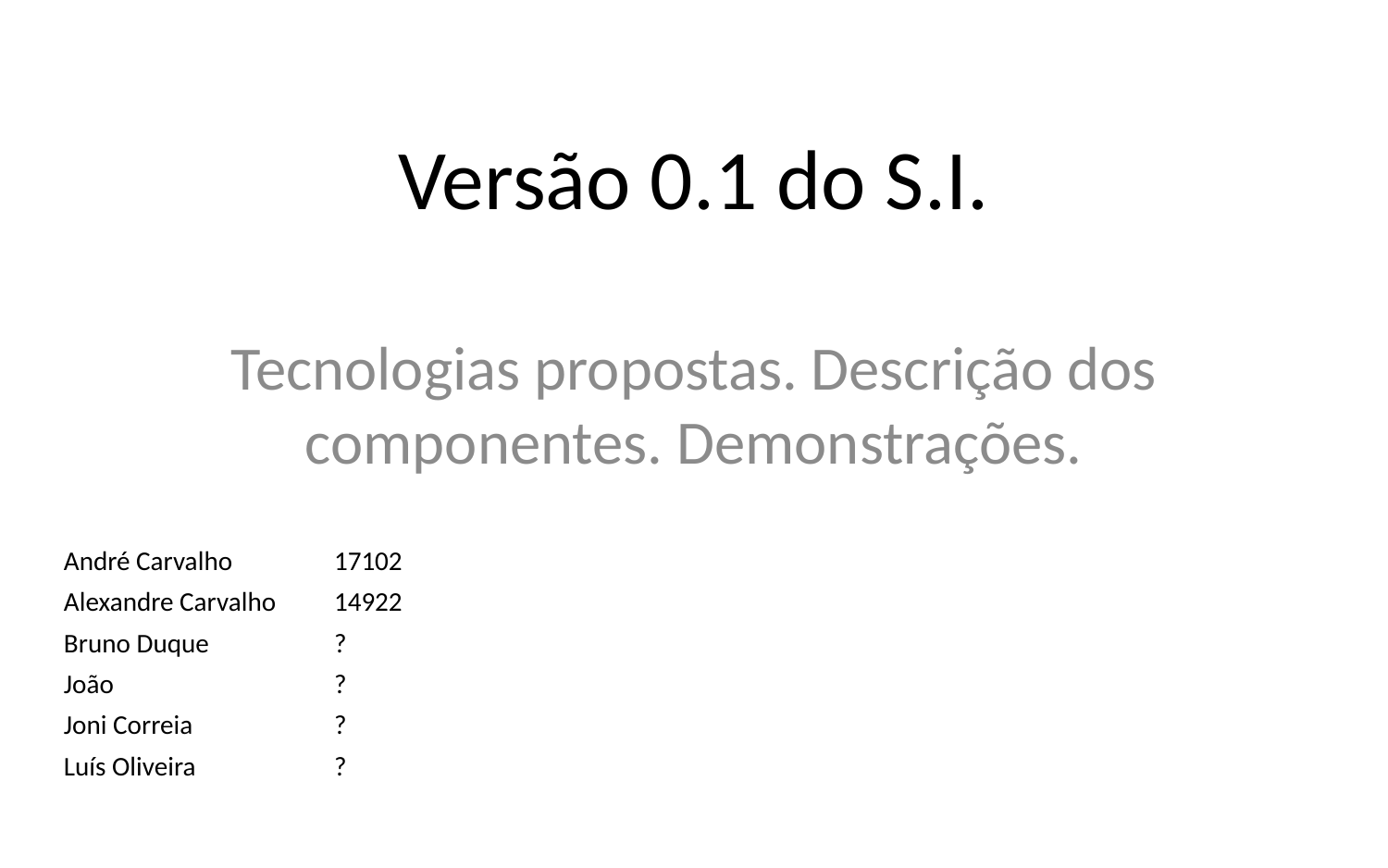

# Versão 0.1 do S.I.
Tecnologias propostas. Descrição dos componentes. Demonstrações.
| André Carvalho | 17102 |
| --- | --- |
| Alexandre Carvalho | 14922 |
| Bruno Duque | ? |
| João | ? |
| Joni Correia | ? |
| Luís Oliveira | ? |